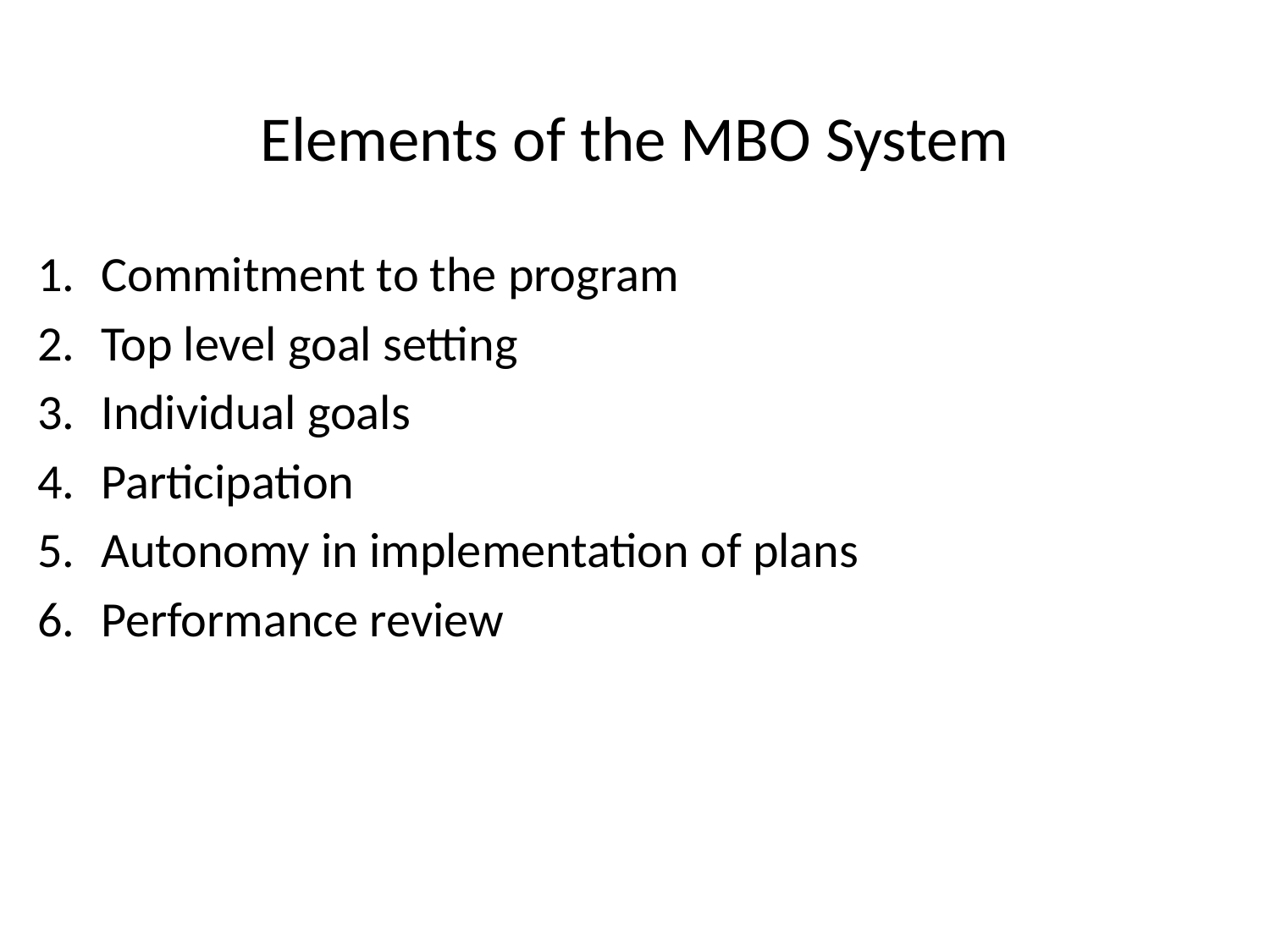

# Elements of the MBO System
Commitment to the program
Top level goal setting
Individual goals
Participation
Autonomy in implementation of plans
Performance review